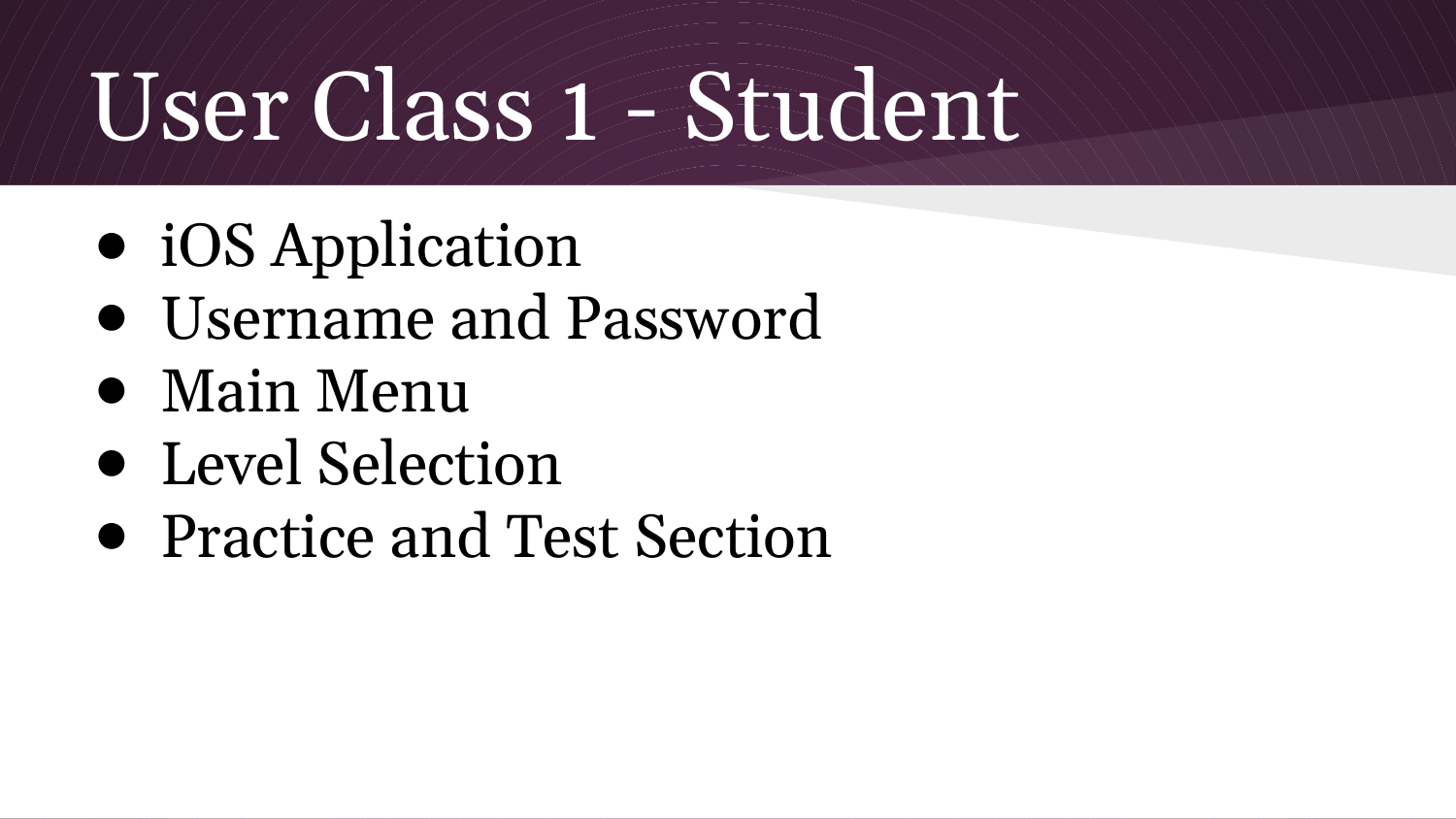

# User Class 1 - Student
iOS Application
Username and Password
Main Menu
Level Selection
Practice and Test Section